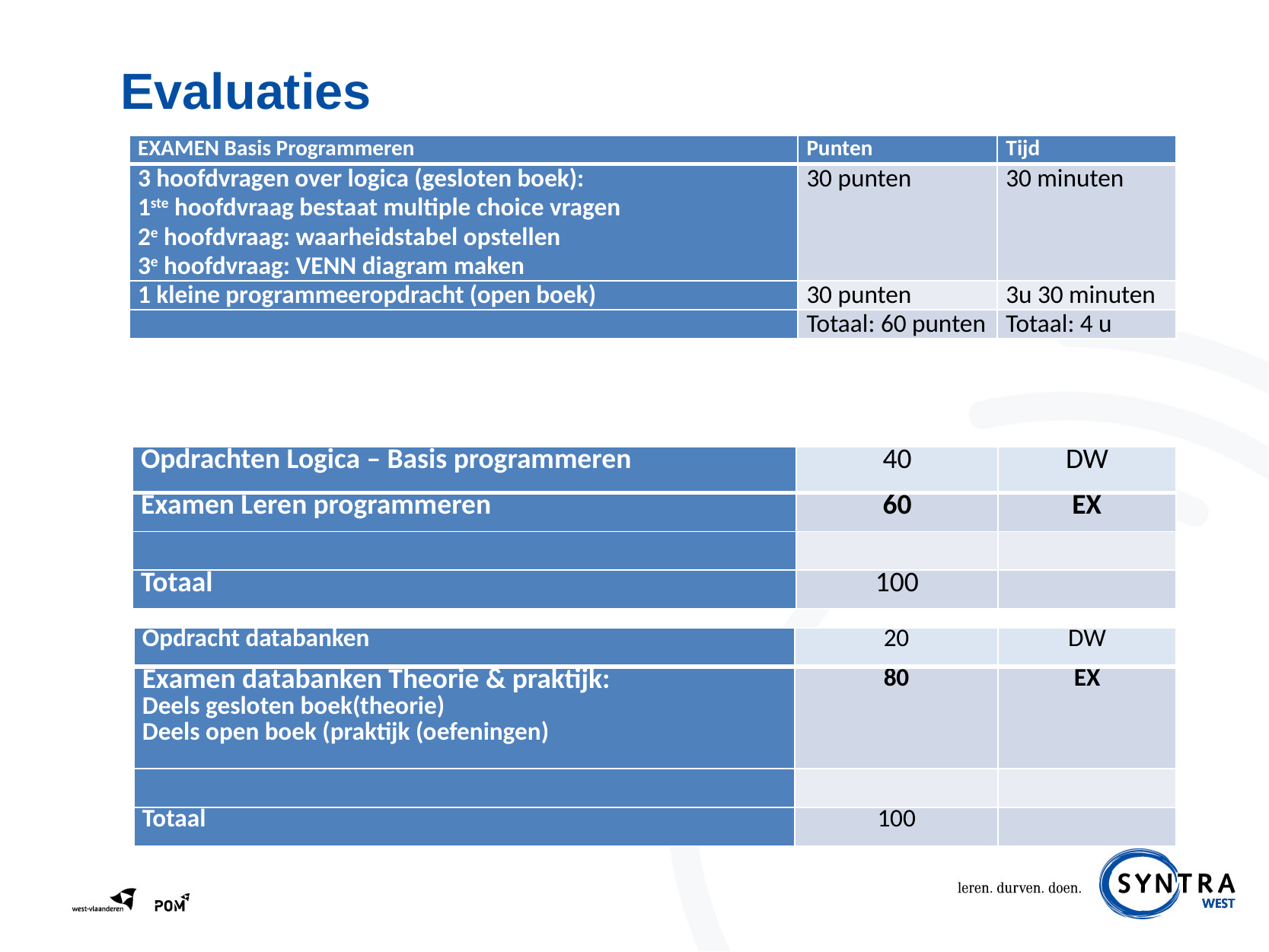

# Evaluaties
| EXAMEN Basis Programmeren | Punten | Tijd |
| --- | --- | --- |
| 3 hoofdvragen over logica (gesloten boek): 1ste hoofdvraag bestaat multiple choice vragen 2e hoofdvraag: waarheidstabel opstellen 3e hoofdvraag: VENN diagram maken | 30 punten | 30 minuten |
| 1 kleine programmeeropdracht (open boek) | 30 punten | 3u 30 minuten |
|  | Totaal: 60 punten | Totaal: 4 u |
| Opdrachten Logica – Basis programmeren | 40 | DW |
| --- | --- | --- |
| Examen Leren programmeren | 60 | EX |
|  |  |  |
| Totaal | 100 |  |
| Opdracht databanken | 20 | DW |
| --- | --- | --- |
| Examen databanken Theorie & praktijk: Deels gesloten boek(theorie) Deels open boek (praktijk (oefeningen) | 80 | EX |
|  |  |  |
| Totaal | 100 |  |